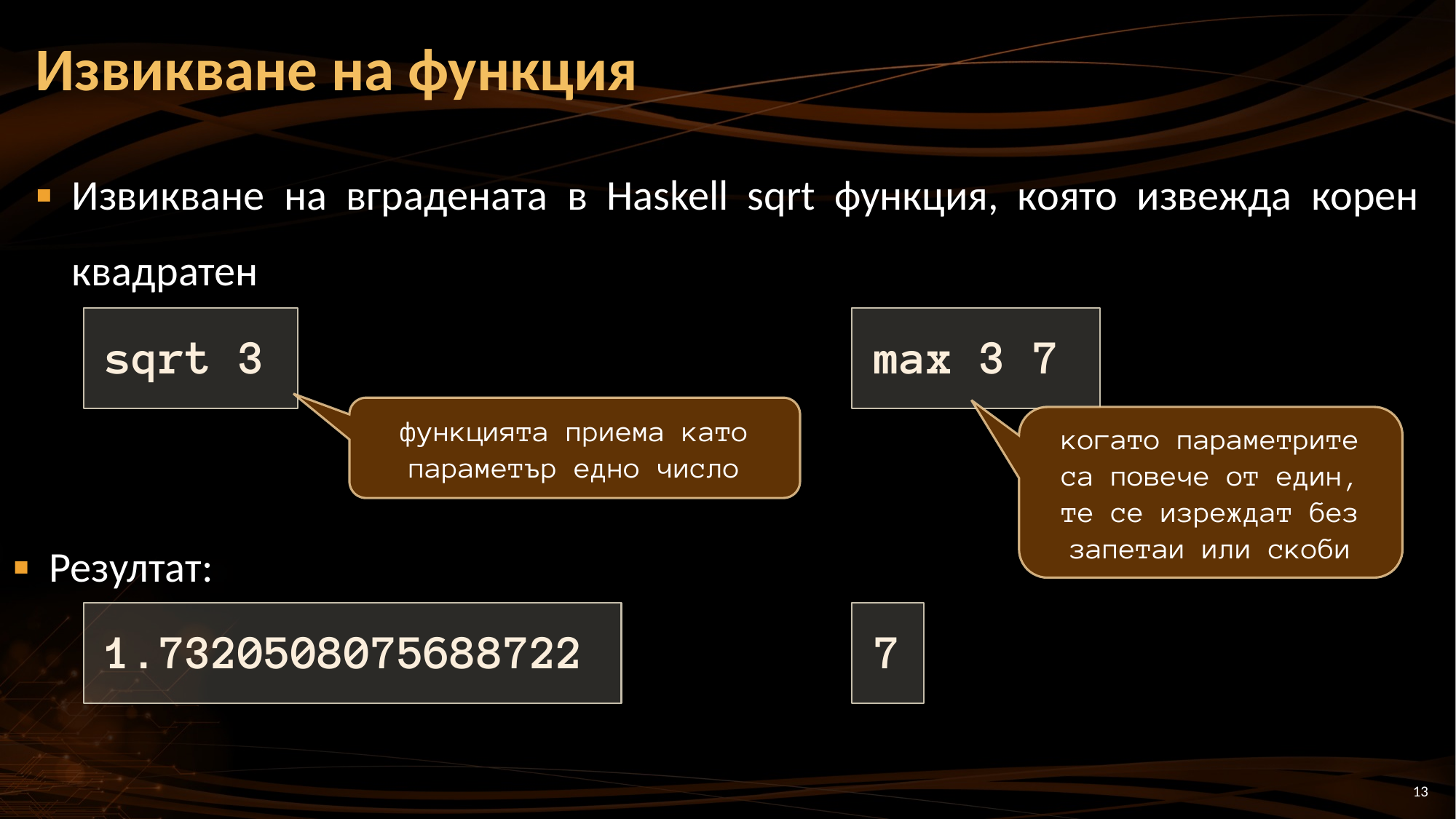

# Извикване на функция
Извикване на вградената в Haskell sqrt функция, която извежда корен квадратен
sqrt 3
max 3 7
функцията приема като параметър едно число
когато параметрите са повече от един, те се изреждат без запетаи или скоби
Резултат:
1.7320508075688722
7
13